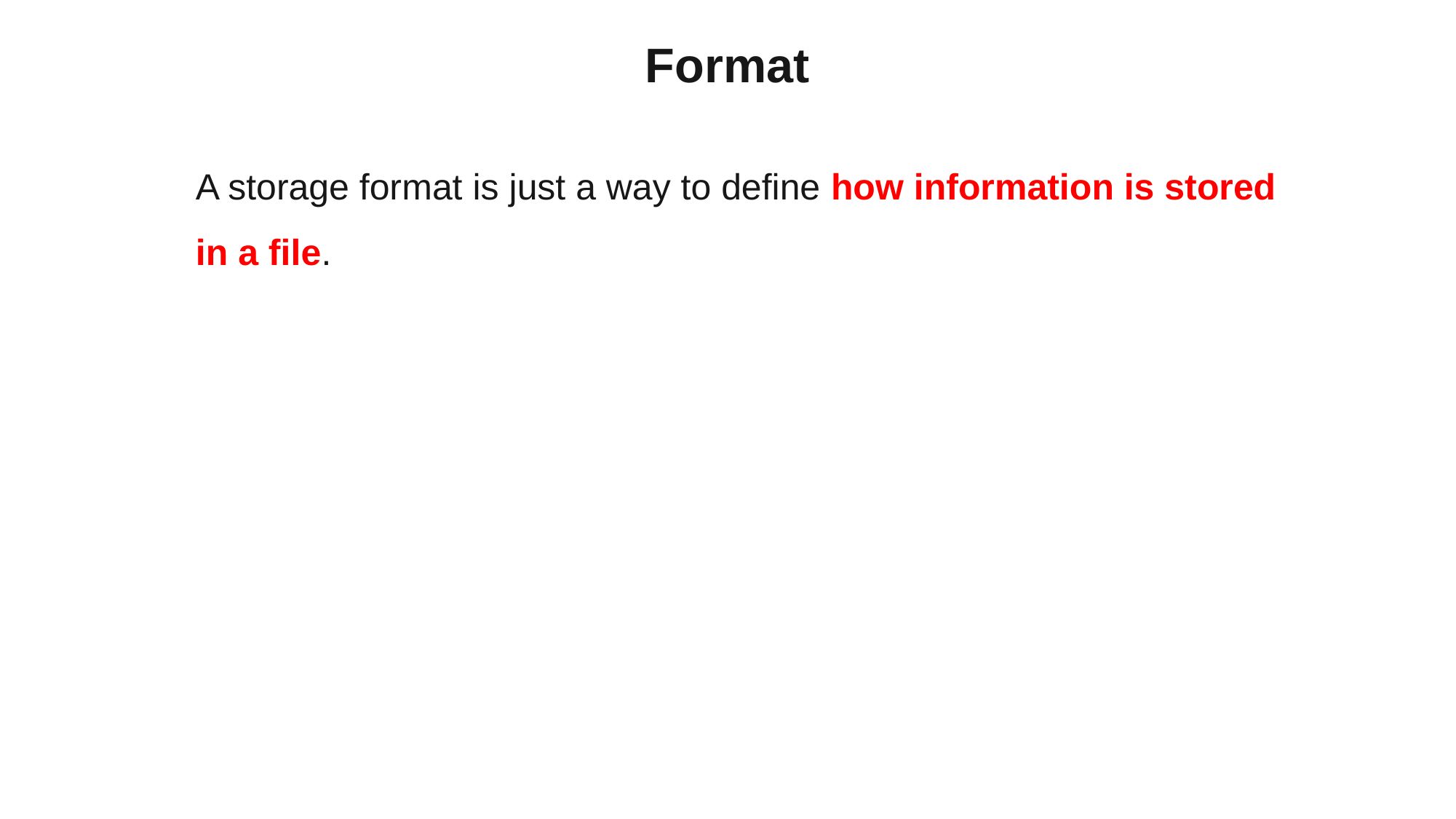

# Format
A storage format is just a way to define how information is stored in a file.